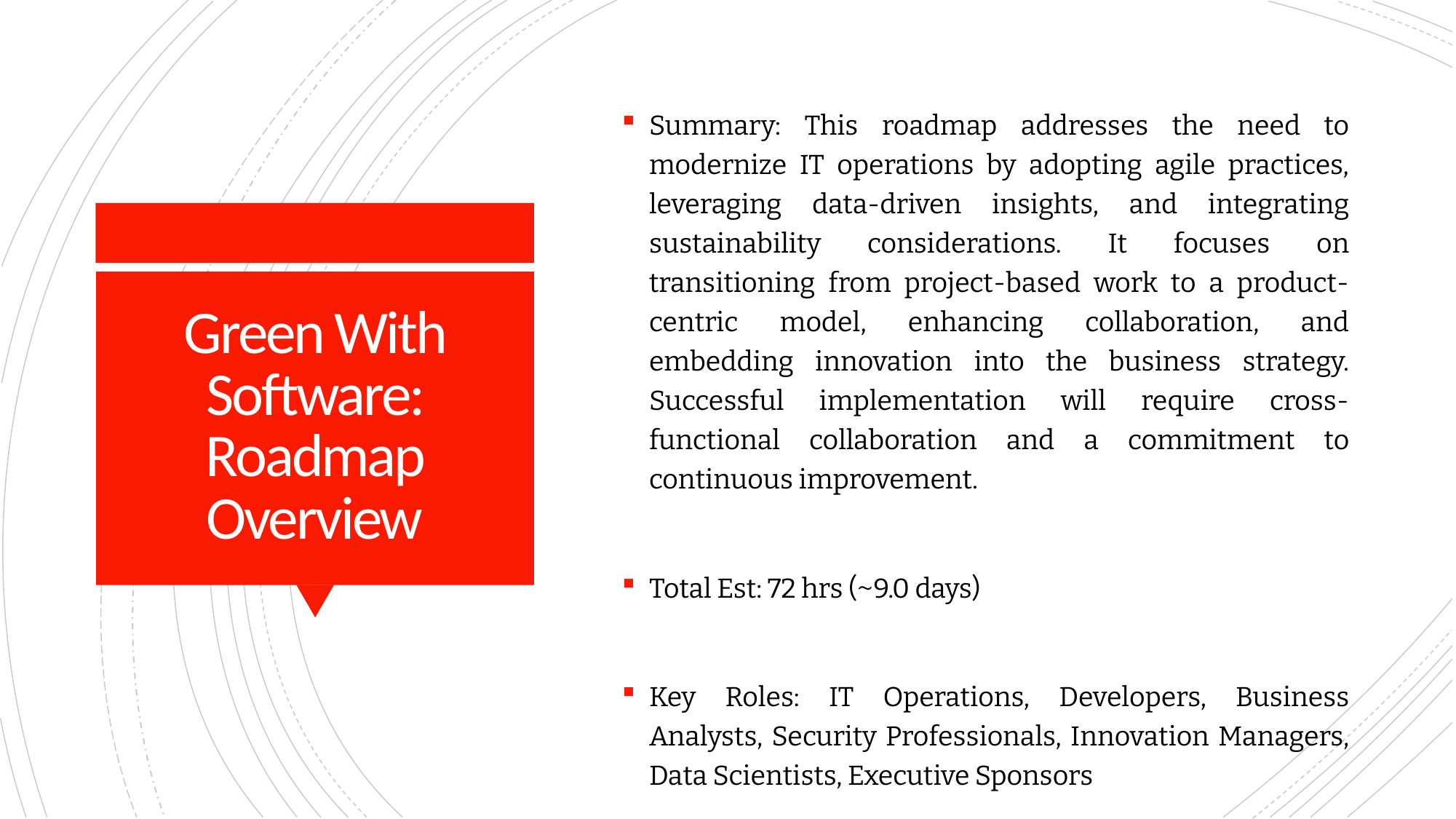

Summary: This roadmap addresses the need to modernize IT operations by adopting agile practices, leveraging data-driven insights, and integrating sustainability considerations. It focuses on transitioning from project-based work to a product-centric model, enhancing collaboration, and embedding innovation into the business strategy. Successful implementation will require cross-functional collaboration and a commitment to continuous improvement.

Total Est: 72 hrs (~9.0 days)

Key Roles: IT Operations, Developers, Business Analysts, Security Professionals, Innovation Managers, Data Scientists, Executive Sponsors
# Green With Software: Roadmap Overview